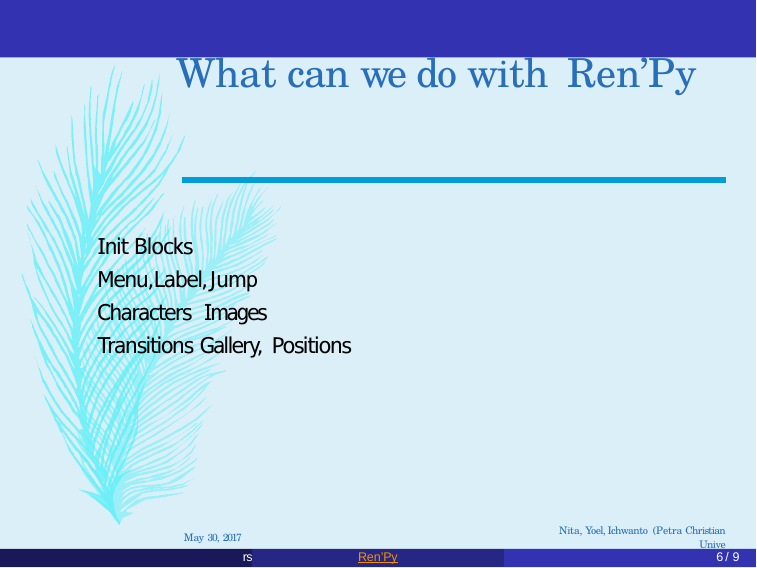

# What can we do with Ren’Py

Init Blocks  Menu,Label,Jump  Characters  Images
Transitions Gallery, Positions

May 30, 2017
Nita, Yoel, Ichwanto  (Petra Christian Unive

rsit

Ren’Py
6 / 9